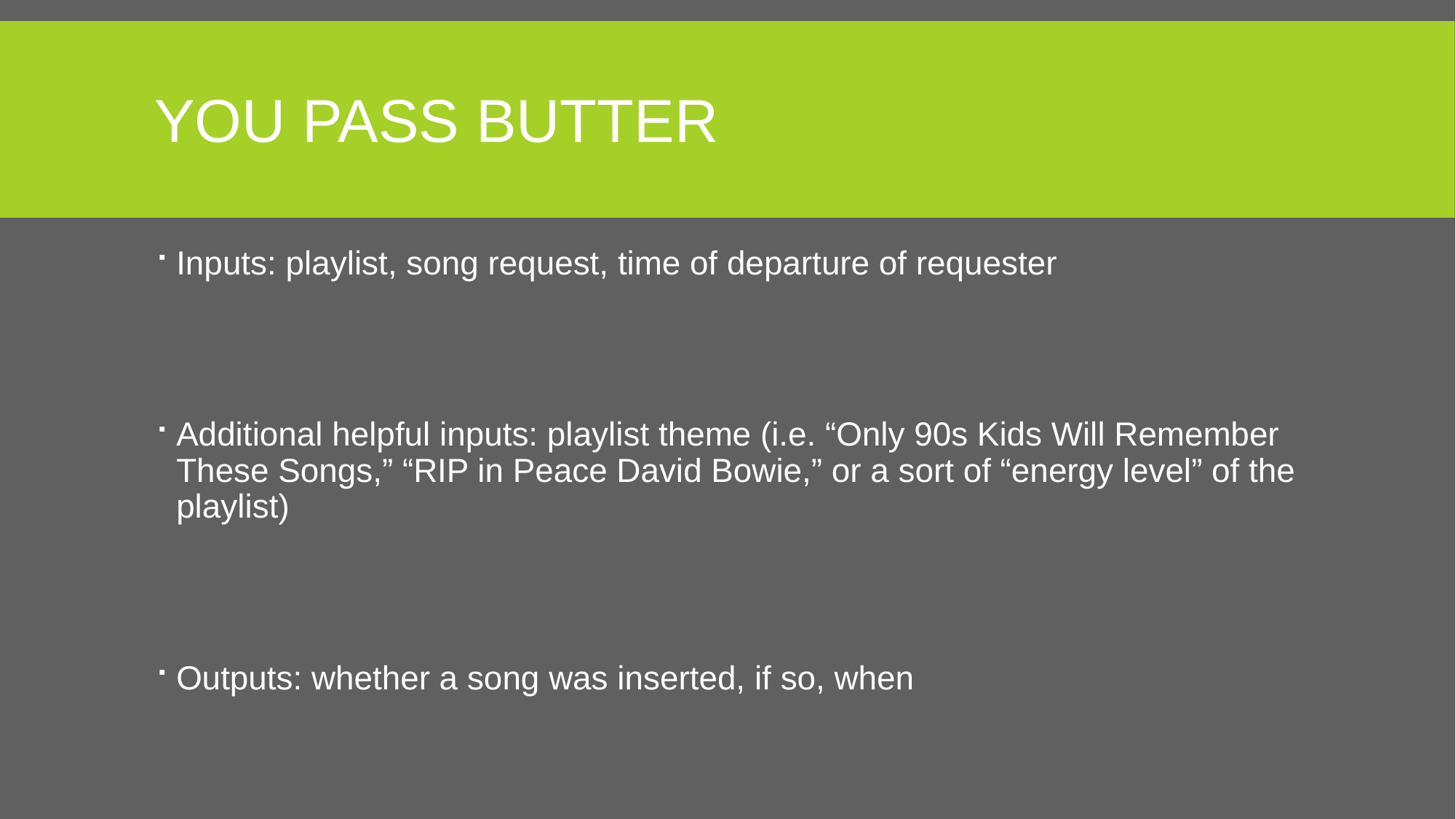

# You Pass Butter
Inputs: playlist, song request, time of departure of requester

Additional helpful inputs: playlist theme (i.e. “Only 90s Kids Will Remember These Songs,” “RIP in Peace David Bowie,” or a sort of “energy level” of the playlist)

Outputs: whether a song was inserted, if so, when